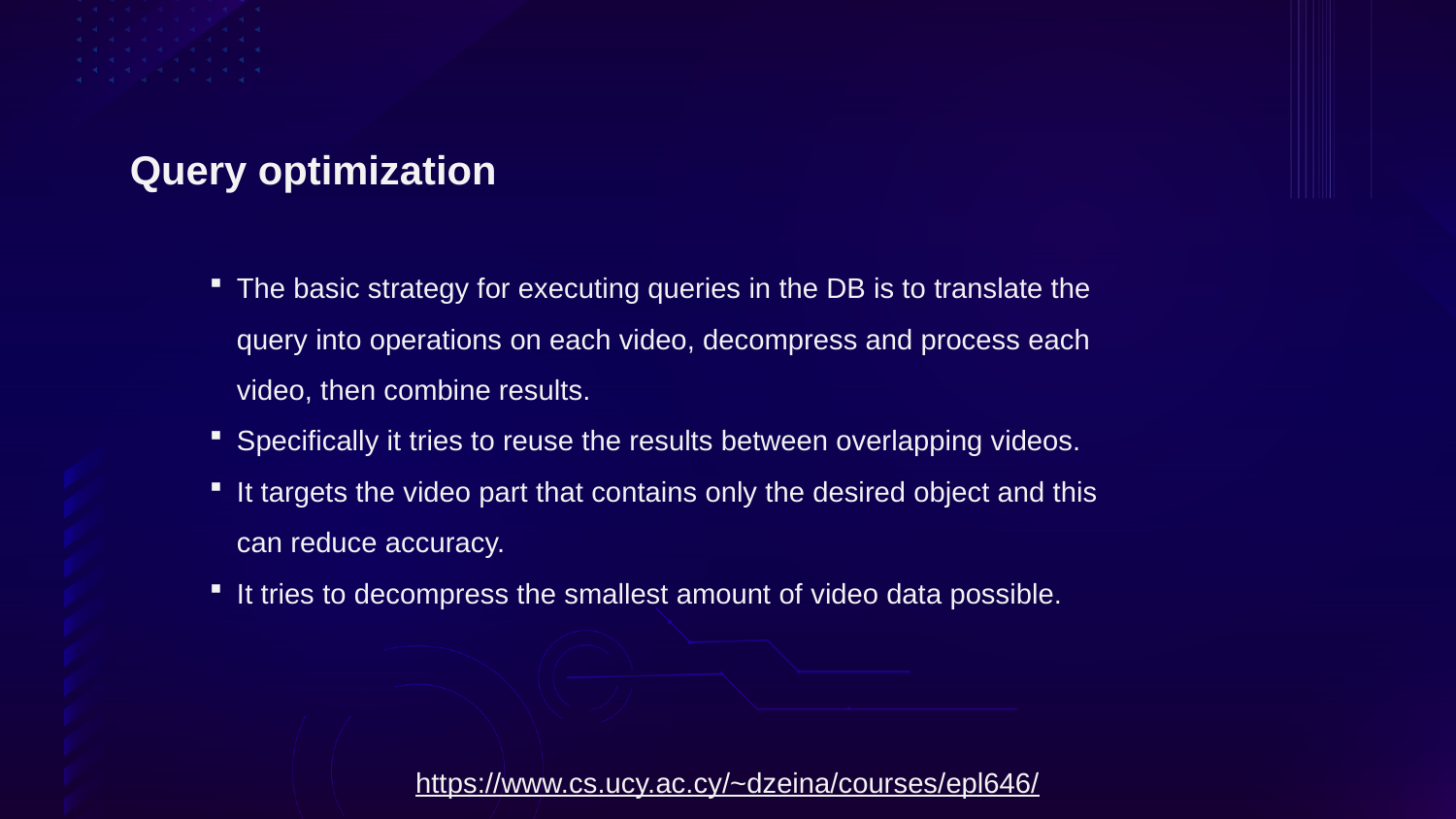

Query optimization
The basic strategy for executing queries in the DB is to translate the query into operations on each video, decompress and process each video, then combine results.
Specifically it tries to reuse the results between overlapping videos.
It targets the video part that contains only the desired object and this can reduce accuracy.
It tries to decompress the smallest amount of video data possible.
https://www.cs.ucy.ac.cy/~dzeina/courses/epl646/